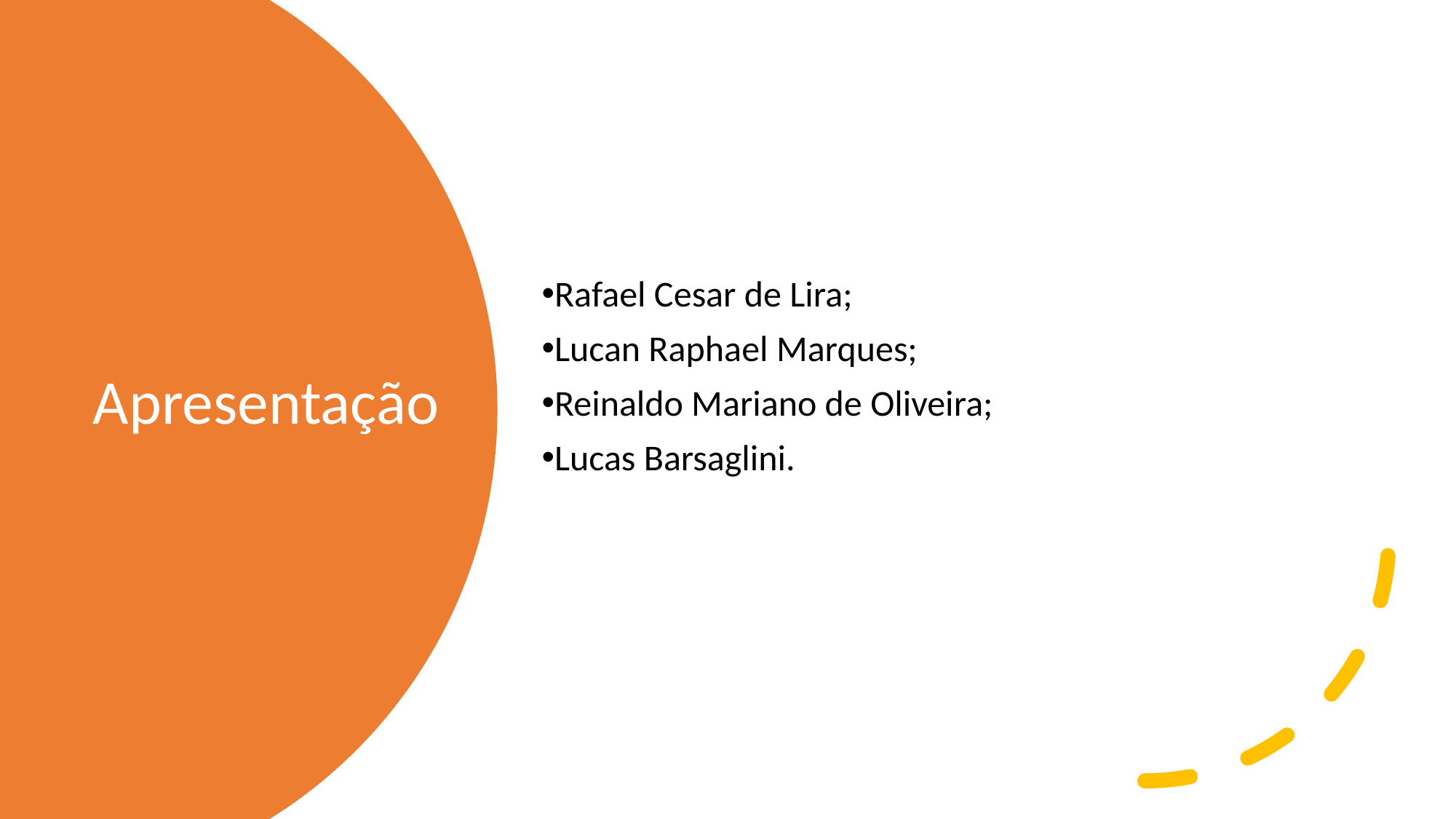

Rafael Cesar de Lira;
Lucan Raphael Marques;
Reinaldo Mariano de Oliveira;
Lucas Barsaglini.

# Apresentação